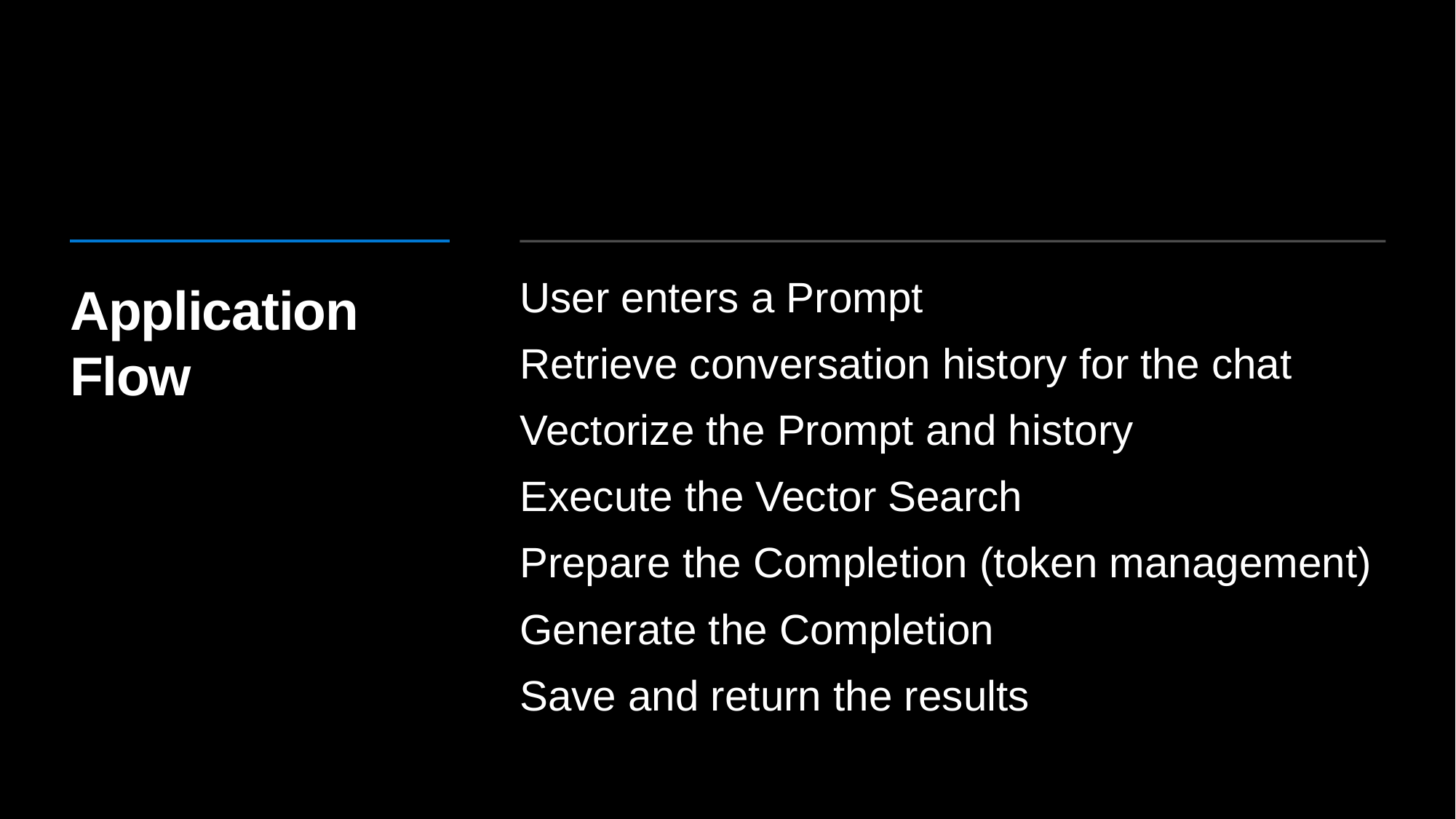

# Application Flow
User enters a Prompt
Retrieve conversation history for the chat
Vectorize the Prompt and history
Execute the Vector Search
Prepare the Completion (token management)
Generate the Completion
Save and return the results